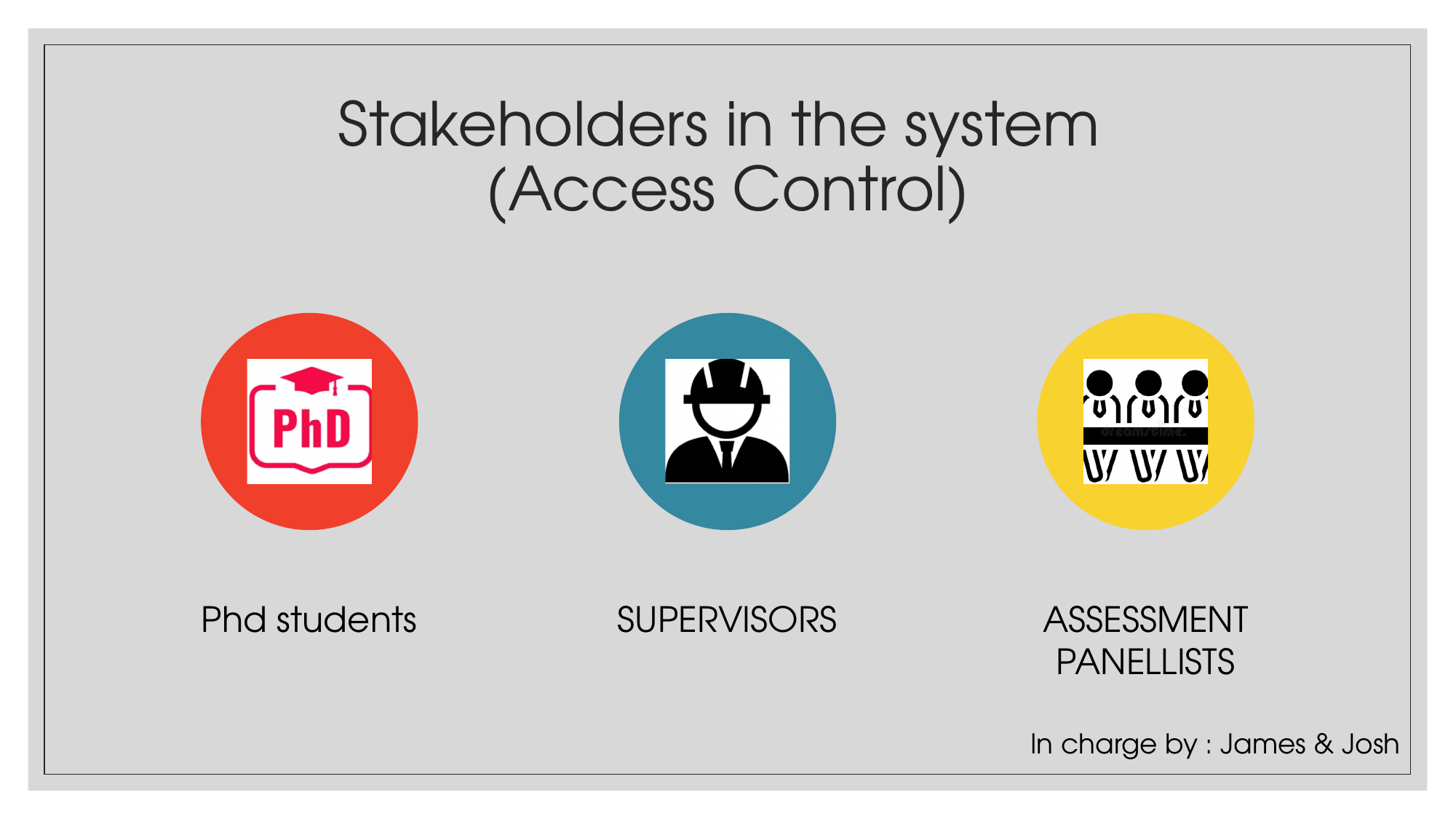

# Stakeholders in the system (Access Control)
Phd students
Supervisors
Assessment panellists
In charge by : James & Josh